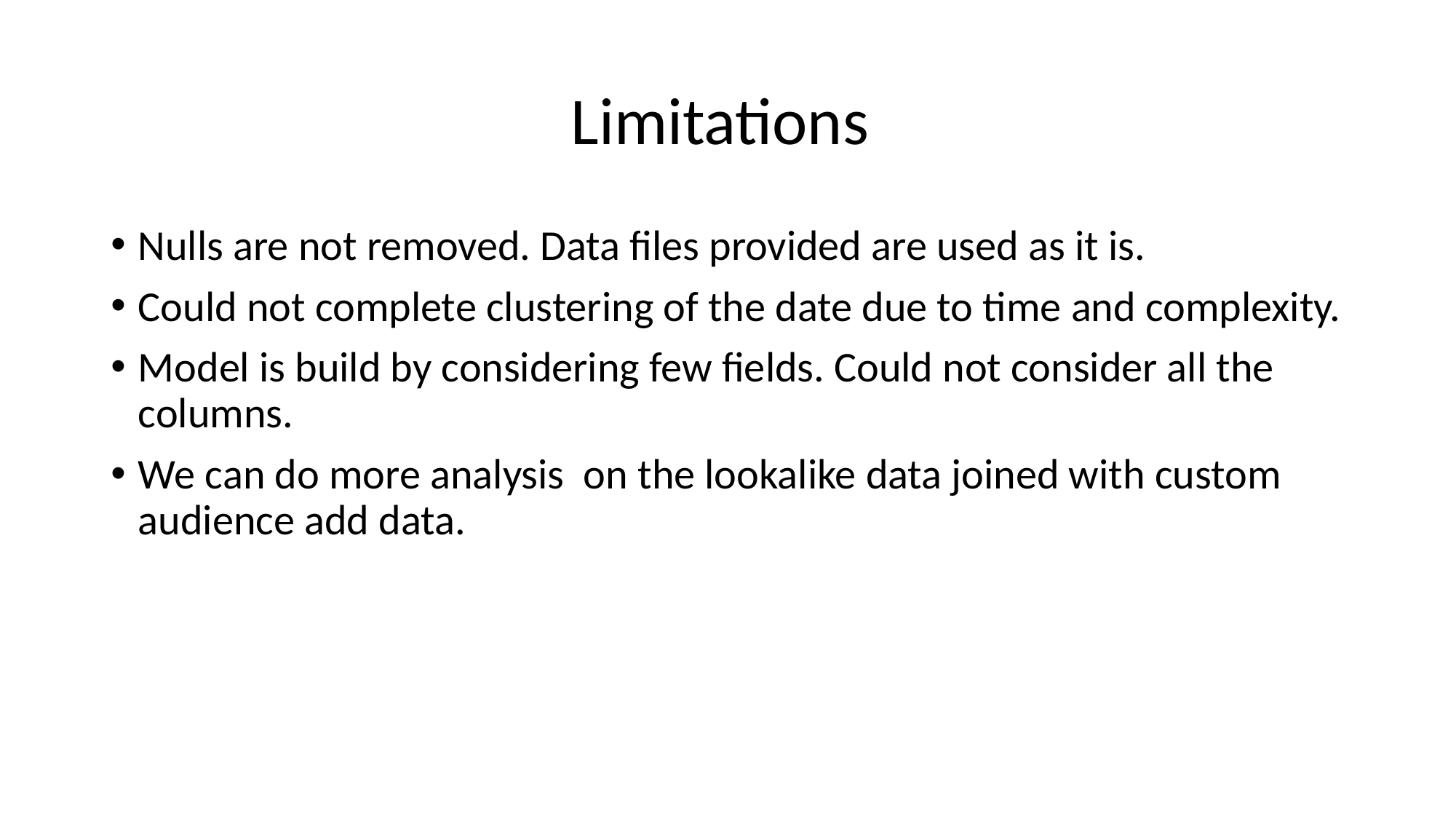

# Limitations
Nulls are not removed. Data files provided are used as it is.
Could not complete clustering of the date due to time and complexity.
Model is build by considering few fields. Could not consider all the columns.
We can do more analysis  on the lookalike data joined with custom audience add data.